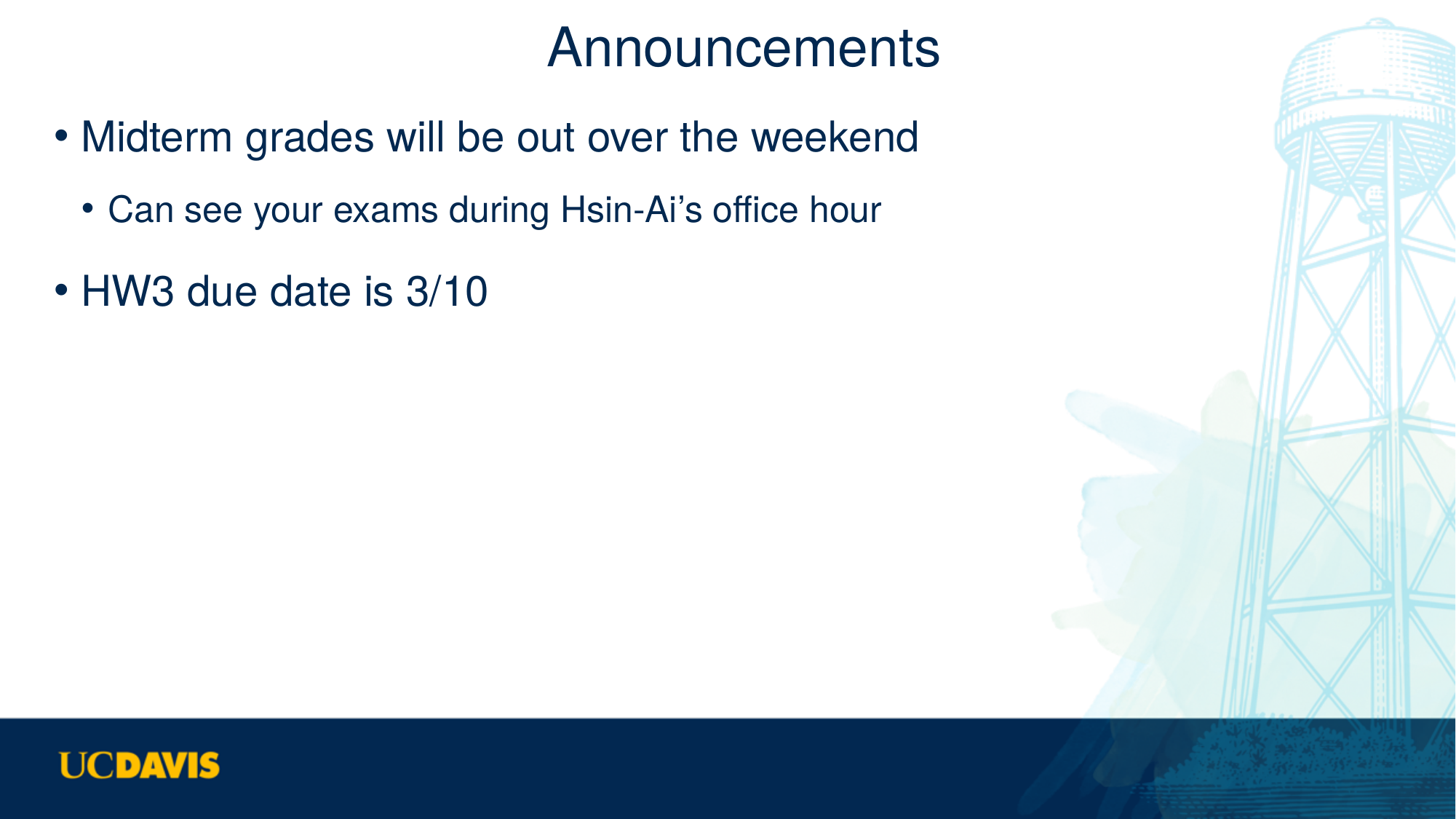

# Announcements
Midterm grades will be out over the weekend
Can see your exams during Hsin-Ai’s office hour
HW3 due date is 3/10